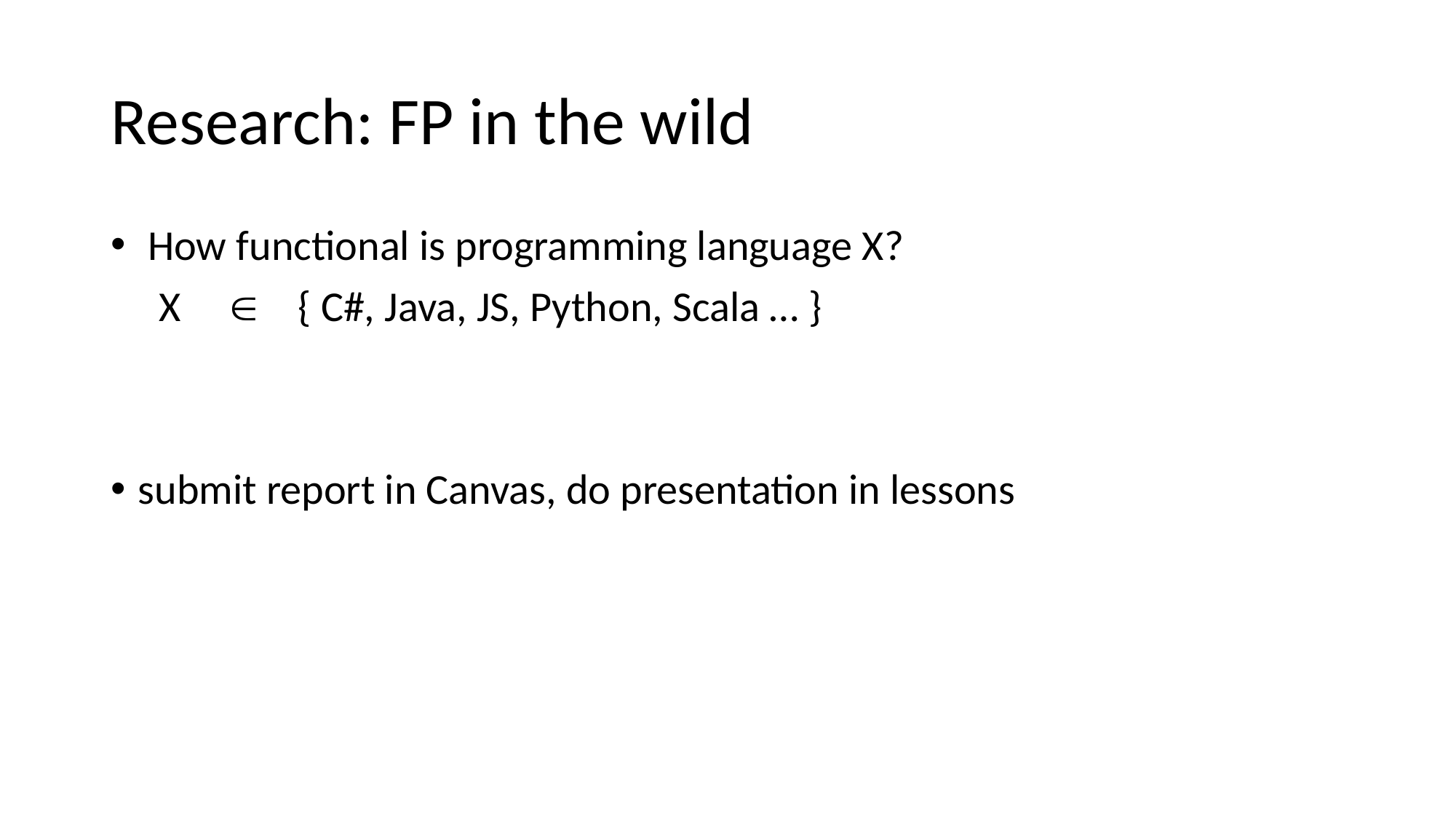

# Research: FP in the wild
 How functional is programming language X?
     X     ∈    { C#, Java, JS, Python, Scala … }

submit report in Canvas, do presentation in lessons